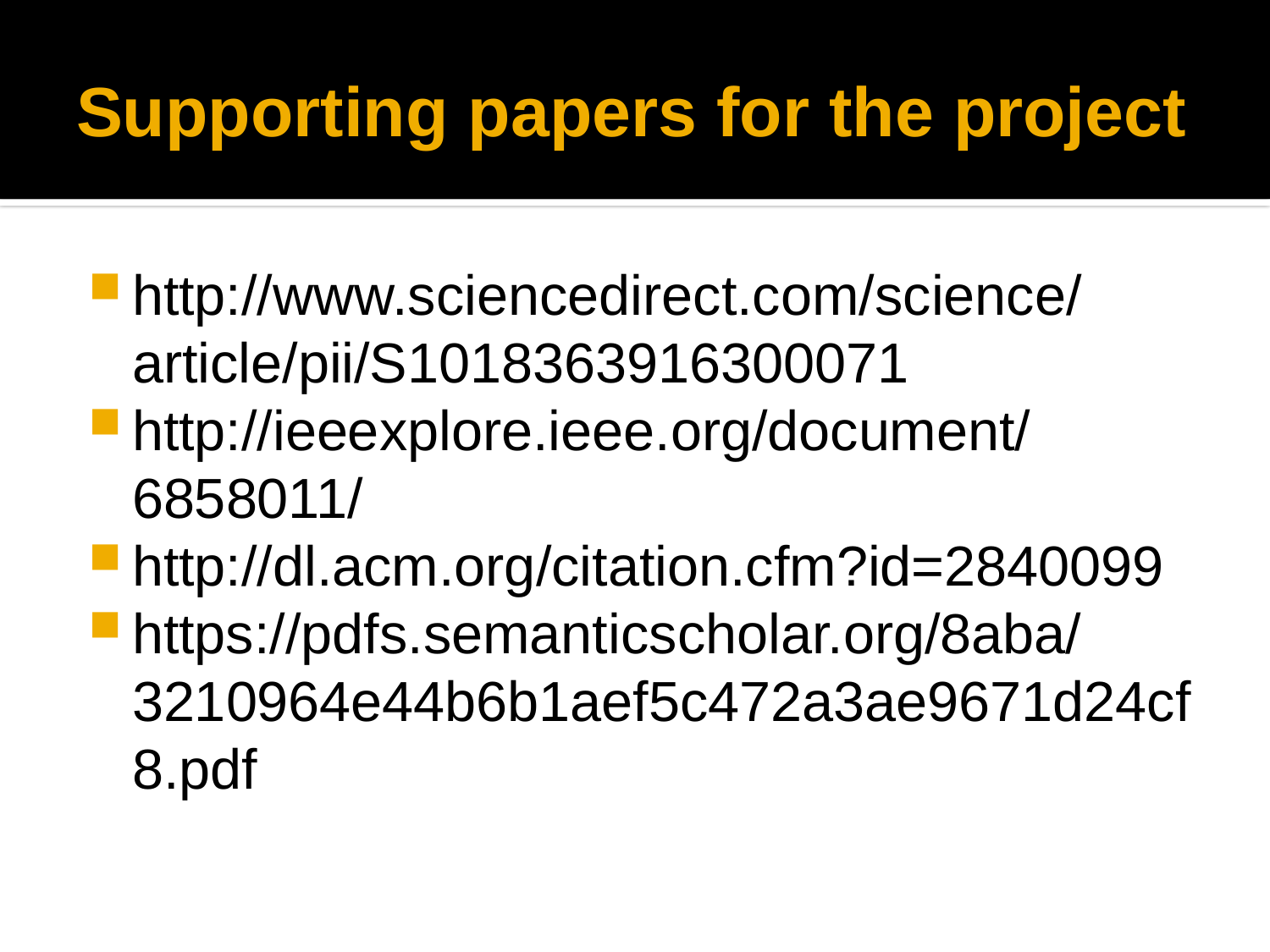

# Supporting papers for the project
http://www.sciencedirect.com/science/article/pii/S1018363916300071
http://ieeexplore.ieee.org/document/6858011/
http://dl.acm.org/citation.cfm?id=2840099
https://pdfs.semanticscholar.org/8aba/3210964e44b6b1aef5c472a3ae9671d24cf8.pdf